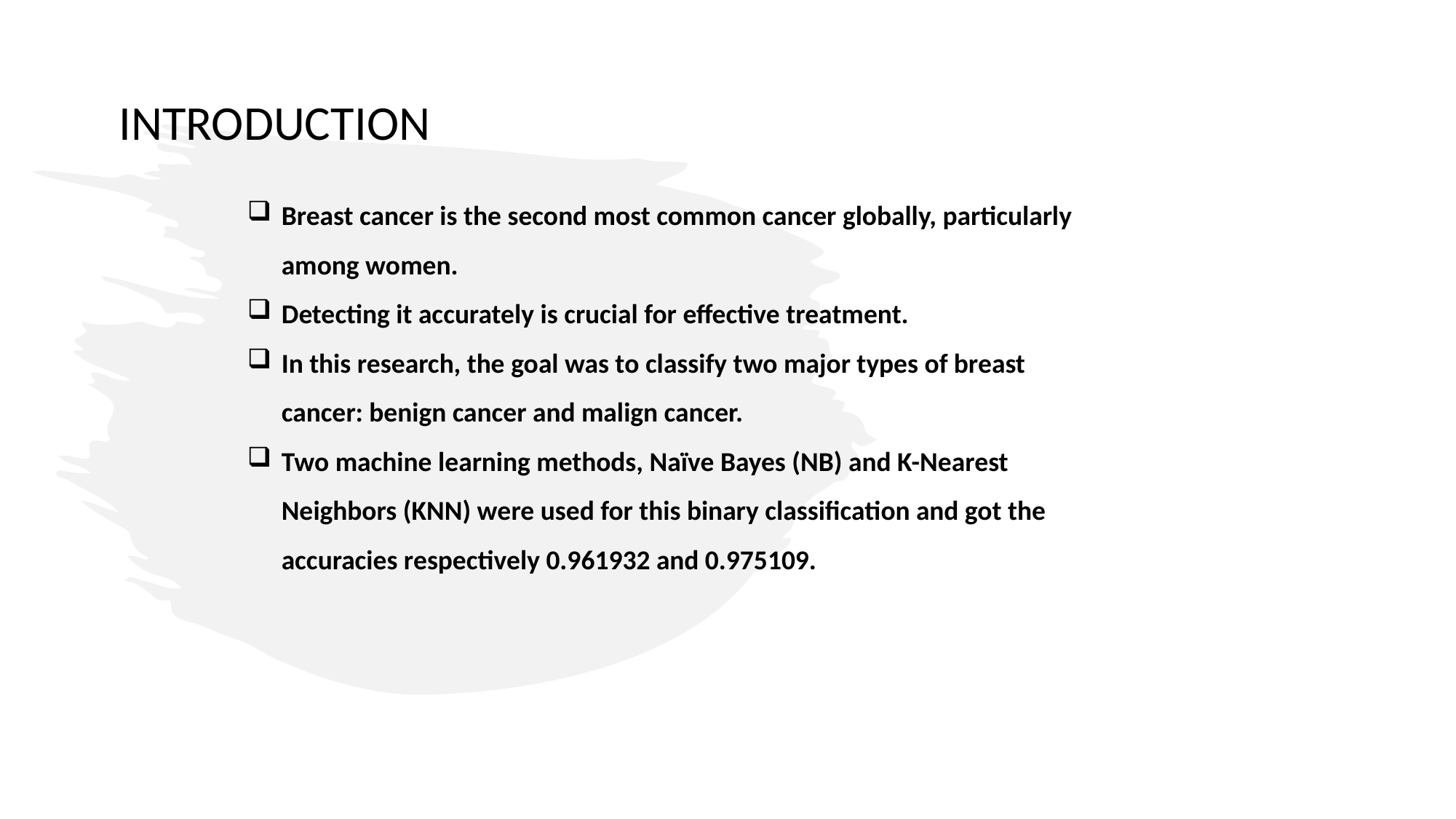

# INTRODUCTION

Breast cancer is the second most common cancer globally, particularly among women.
Detecting it accurately is crucial for effective treatment.
In this research, the goal was to classify two major types of breast cancer: benign cancer and malign cancer.
Two machine learning methods, Naïve Bayes (NB) and K-Nearest Neighbors (KNN) were used for this binary classification and got the accuracies respectively 0.961932 and 0.975109.